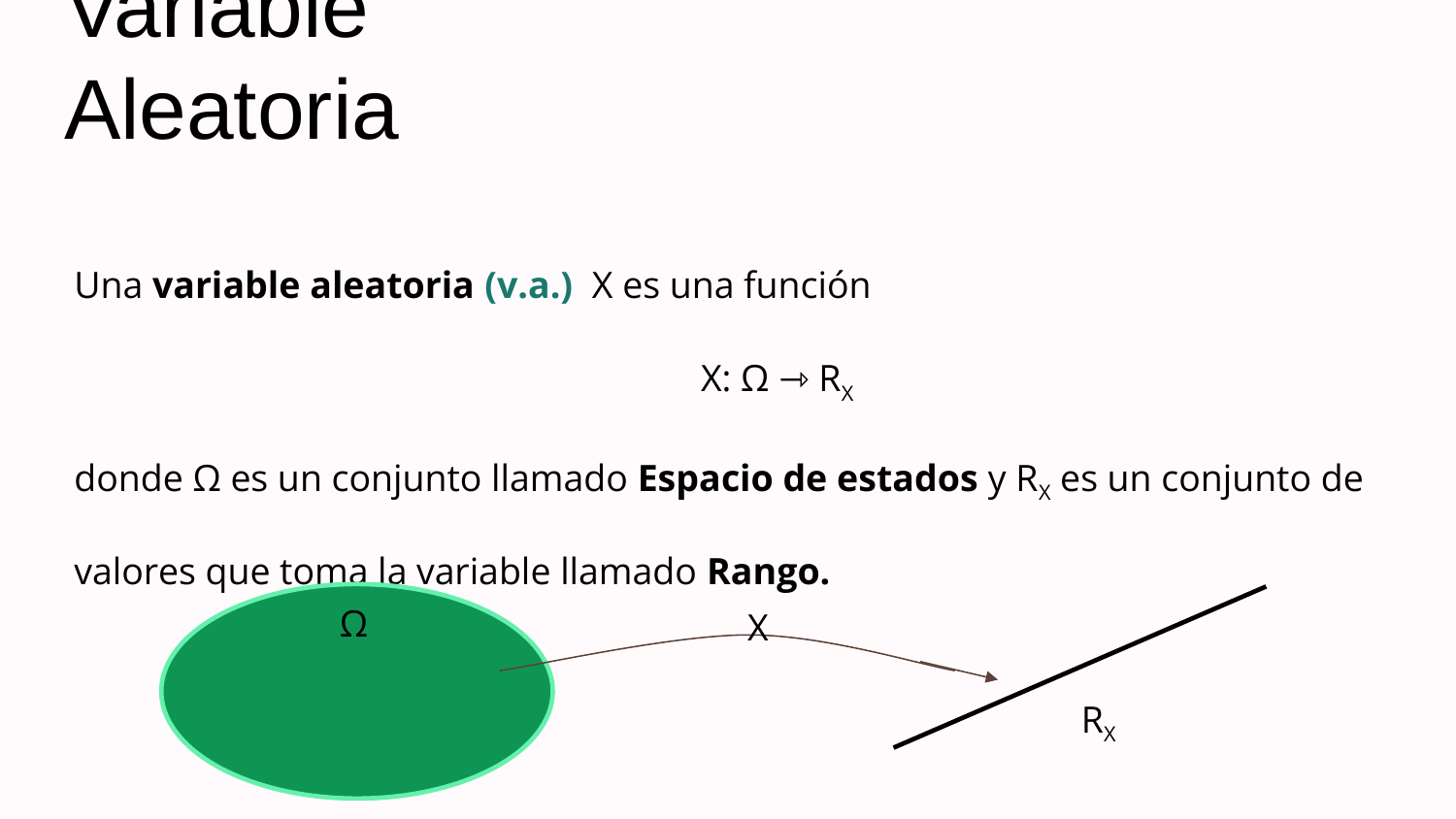

# Variable Aleatoria
Una variable aleatoria (v.a.)  X es una función
X: Ω ⇾ RX
donde Ω es un conjunto llamado Espacio de estados y RX es un conjunto de valores que toma la variable llamado Rango.
X
   Ω

RX